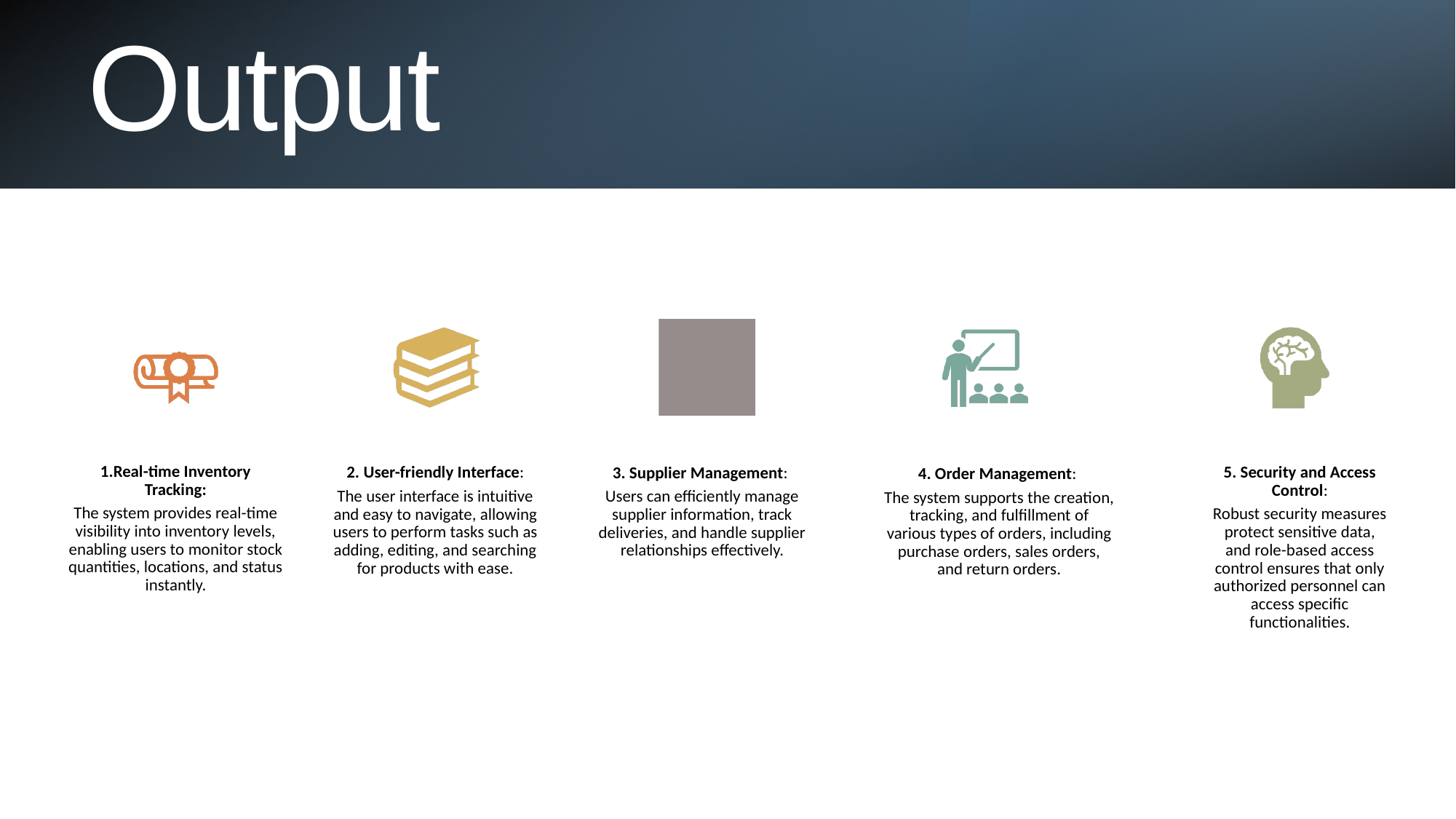

Output
1.Real-time Inventory Tracking:
The system provides real-time visibility into inventory levels, enabling users to monitor stock quantities, locations, and status instantly.
2. User-friendly Interface:
The user interface is intuitive and easy to navigate, allowing users to perform tasks such as adding, editing, and searching for products with ease.
3. Supplier Management:
Users can efficiently manage supplier information, track deliveries, and handle supplier relationships effectively.
4. Order Management:
The system supports the creation, tracking, and fulfillment of various types of orders, including purchase orders, sales orders, and return orders.
5. Security and Access Control:
Robust security measures protect sensitive data, and role-based access control ensures that only authorized personnel can access specific functionalities.